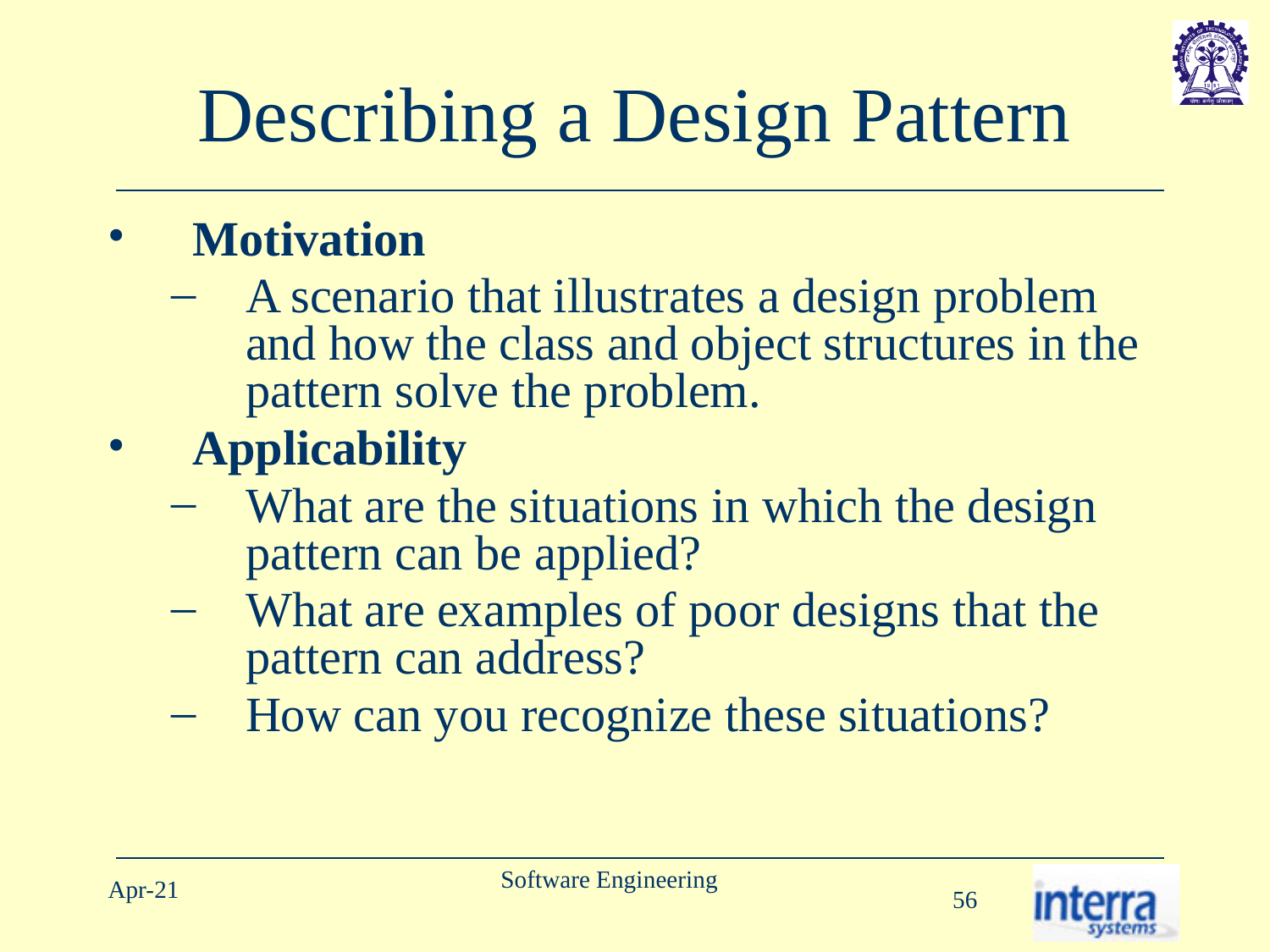

# Describing a Design Pattern
Motivation
A scenario that illustrates a design problem and how the class and object structures in the pattern solve the problem.
Applicability
What are the situations in which the design pattern can be applied?
What are examples of poor designs that the pattern can address?
How can you recognize these situations?
Software Engineering
Apr-21